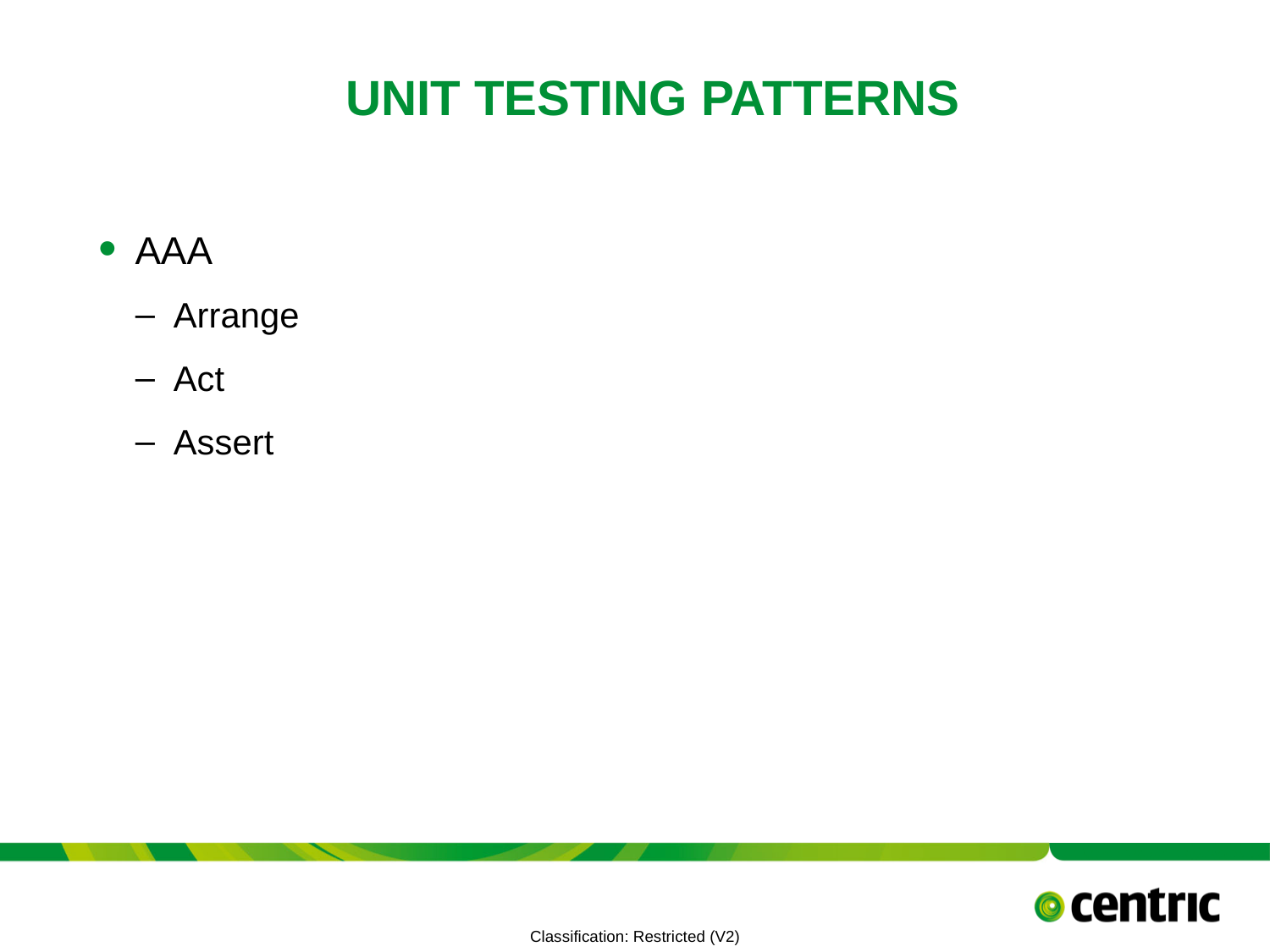

# Unit testing patterns
AAA
Arrange
Act
Assert

TITLE PRESENTATION
July 19, 2021